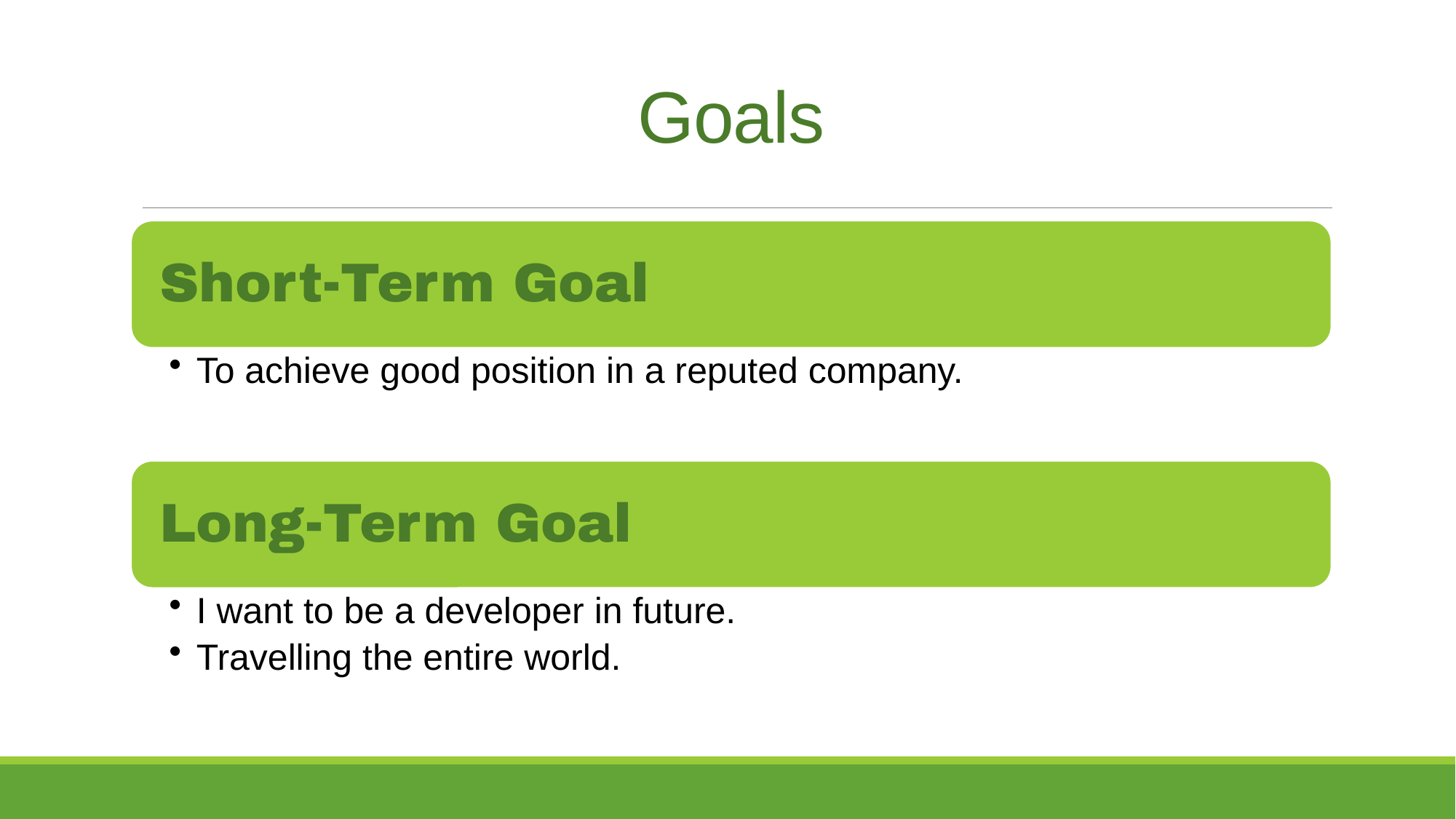

# Goals
Short-Term Goal
To achieve good position in a reputed company.
Long-Term Goal
I want to be a developer in future.
Travelling the entire world.